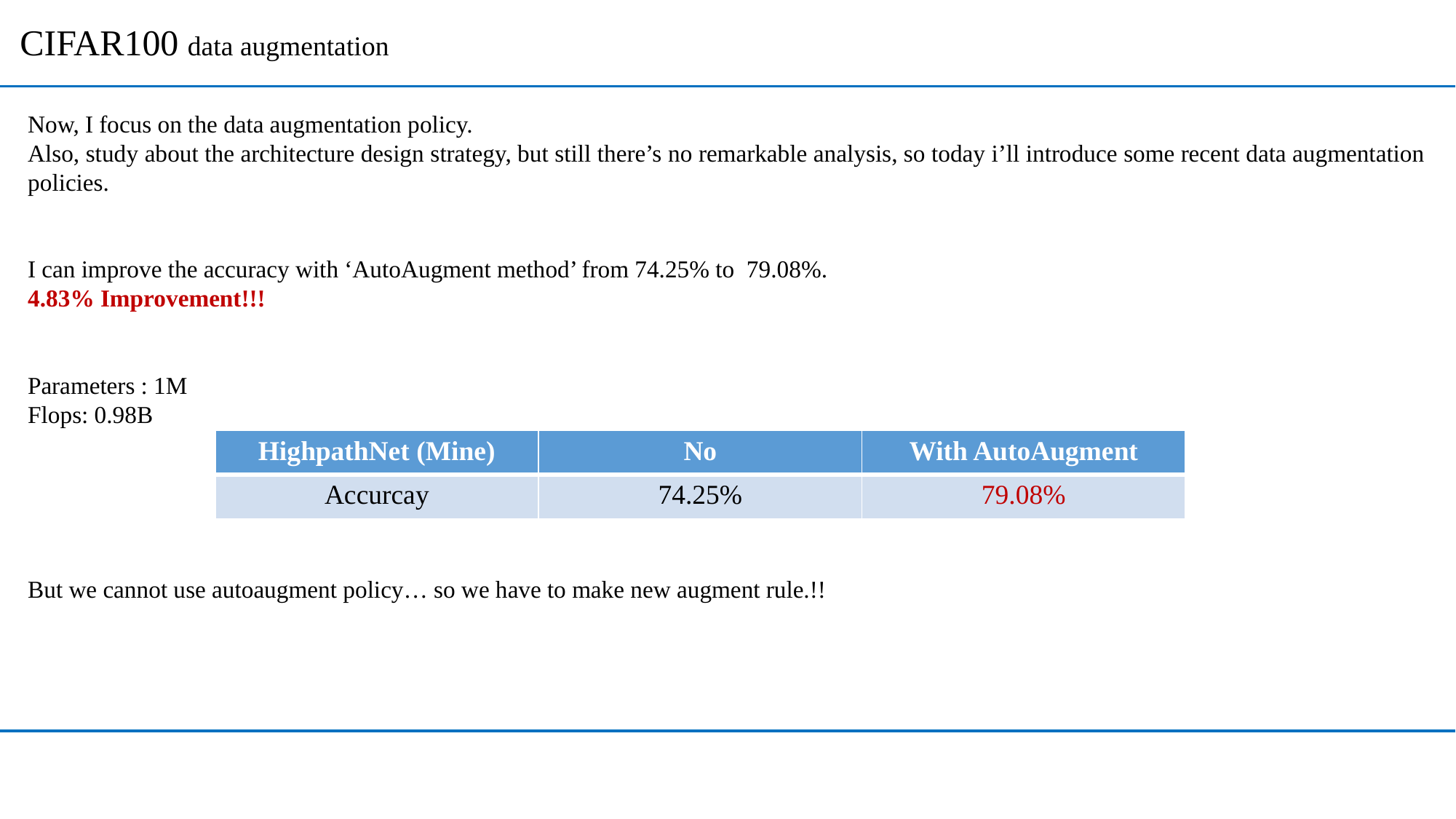

CIFAR100 data augmentation
Now, I focus on the data augmentation policy.
Also, study about the architecture design strategy, but still there’s no remarkable analysis, so today i’ll introduce some recent data augmentation policies.

I can improve the accuracy with ‘AutoAugment method’ from 74.25% to  79.08%.
4.83% Improvement!!!

Parameters : 1M
Flops: 0.98B

But we cannot use autoaugment policy… so we have to make new augment rule.!!
| HighpathNet (Mine) | No | With AutoAugment |
| --- | --- | --- |
| Accurcay | 74.25% | 79.08% |